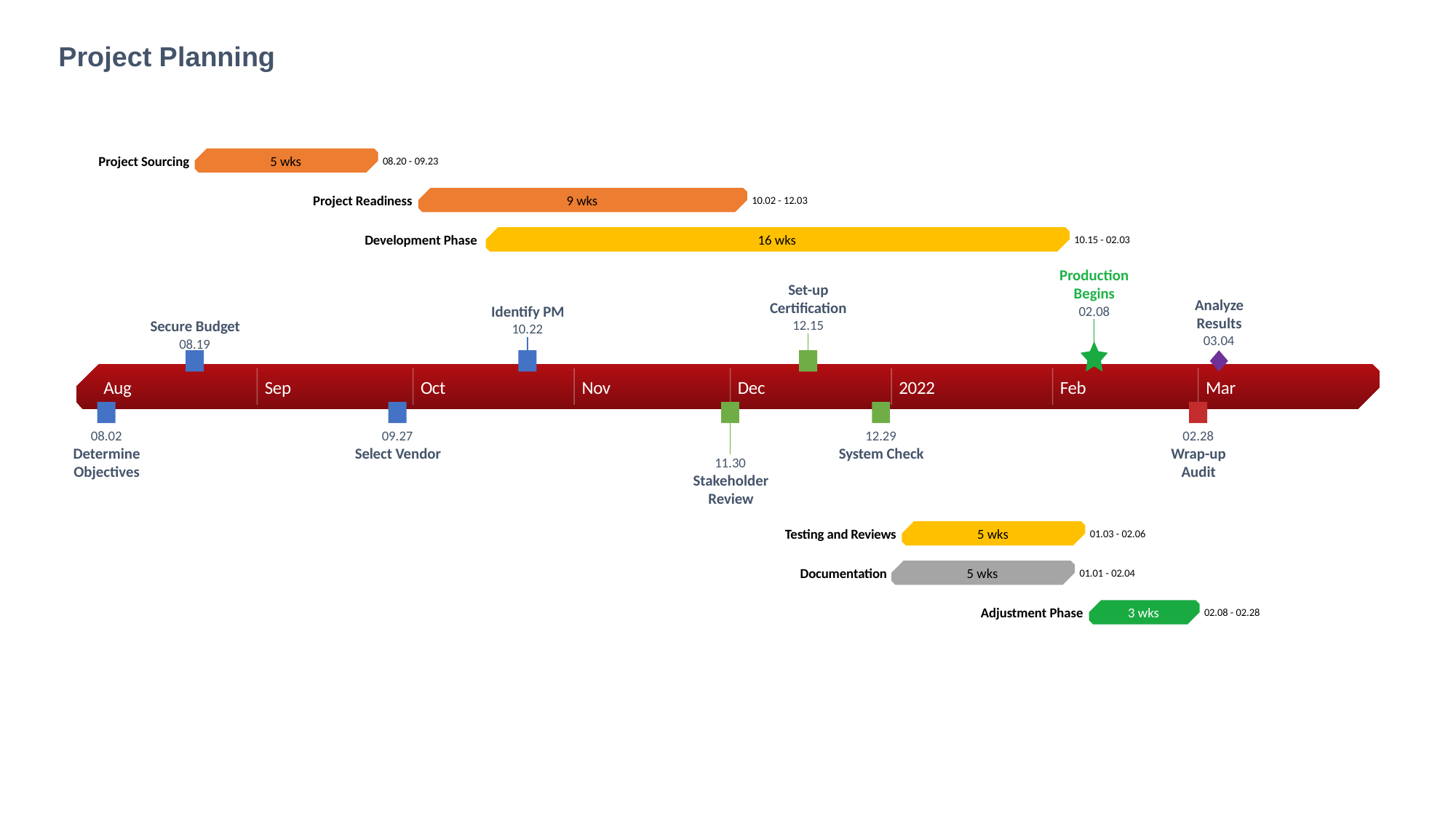

Project Planning

Project Sourcing
5 wks
08.20 - 09.23

Project Readiness
9 wks
10.02 - 12.03

Development Phase
16 wks
10.15 - 02.03
Production Begins
Set-up Certification
Analyze Results
Identify PM
02.08
12.15
Secure Budget
10.22
03.04
08.19

Aug
Sep
Oct
Nov
Dec
2022
Feb
Mar
2021
2022

Today
08.02
09.27
12.29
02.28
Determine Objectives
Select Vendor
System Check
Wrap-up Audit
11.30
Stakeholder Review

Testing and Reviews
5 wks
01.03 - 02.06

Documentation
5 wks
01.01 - 02.04

Adjustment Phase
3 wks
02.08 - 02.28